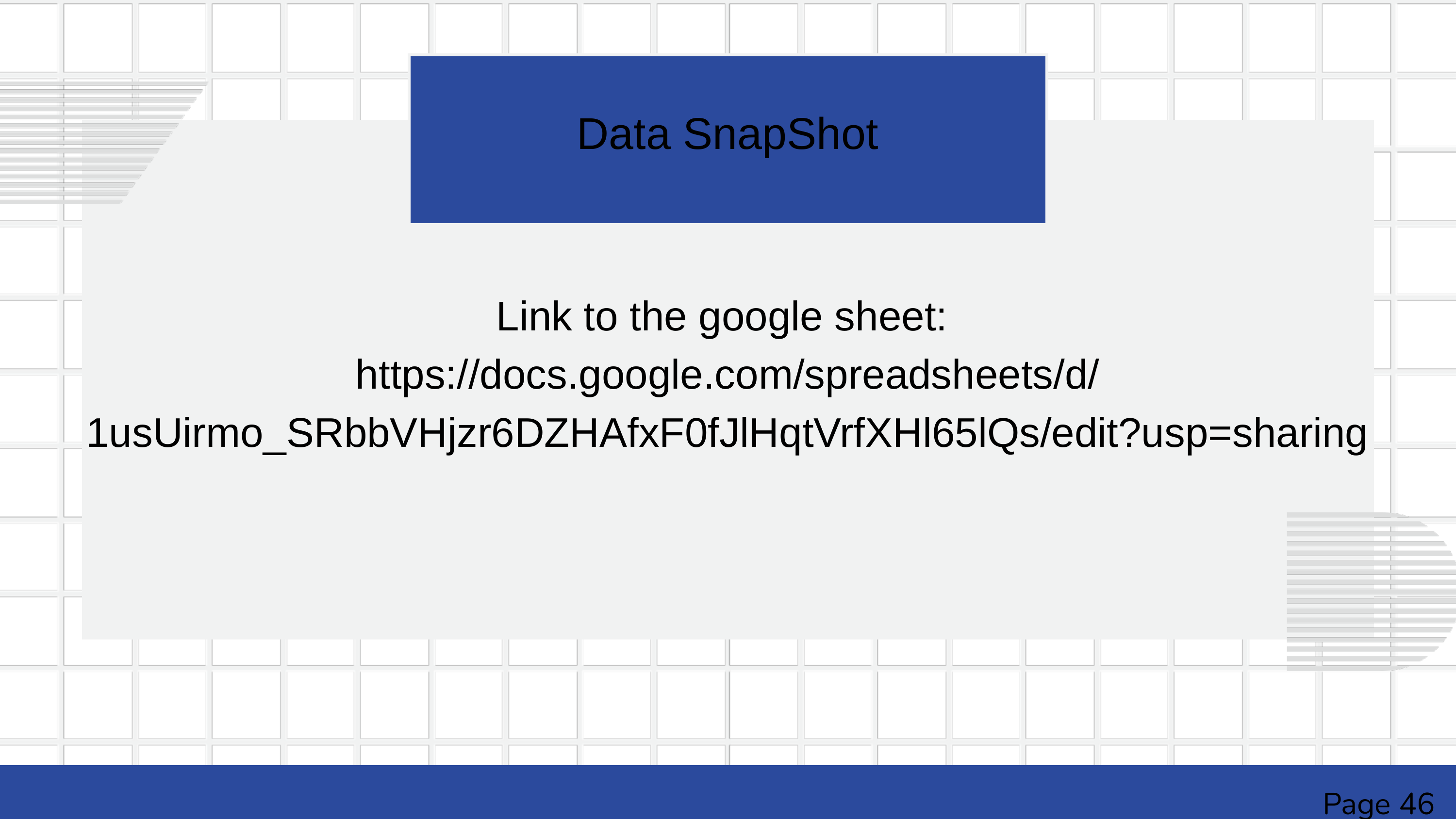

Data SnapShot

Link to the google sheet:
https://docs.google.com/spreadsheets/d/1usUirmo_SRbbVHjzr6DZHAfxF0fJlHqtVrfXHl65lQs/edit?usp=sharing

Page 46